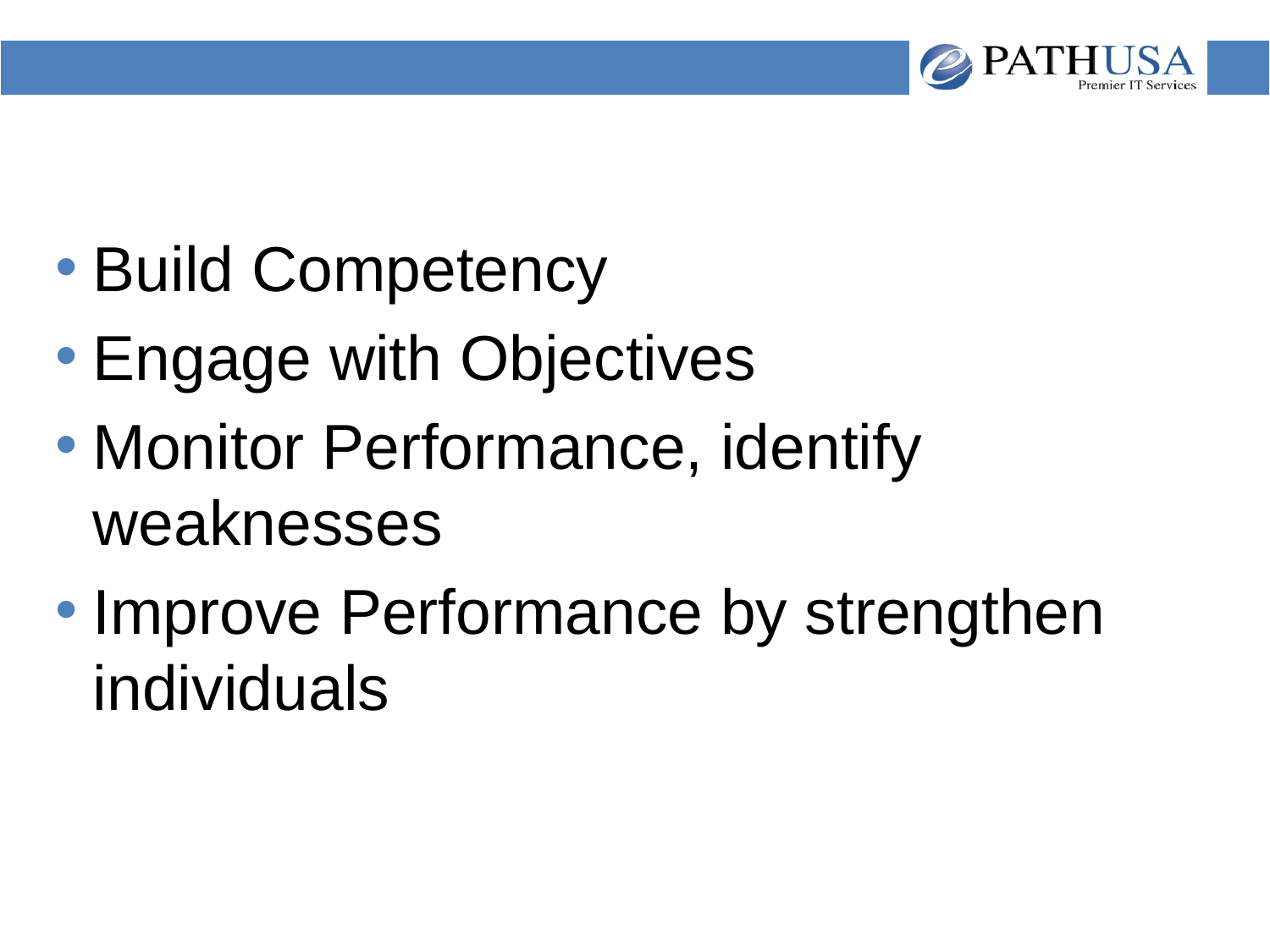

#
Build Competency
Engage with Objectives
Monitor Performance, identify weaknesses
Improve Performance by strengthen individuals